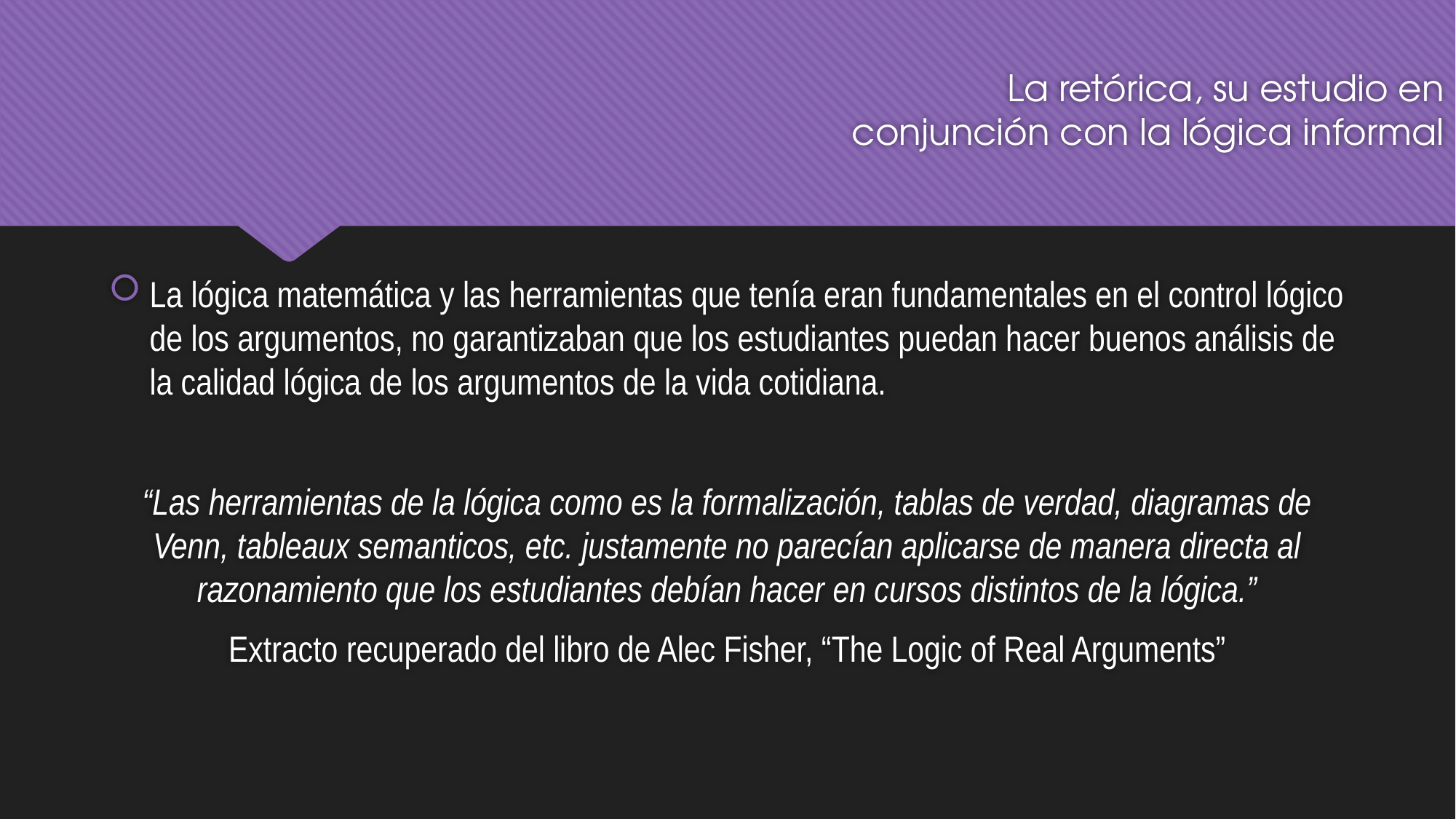

# La retórica, su estudio en conjunción con la lógica informal
La lógica matemática y las herramientas que tenía eran fundamentales en el control lógico de los argumentos, no garantizaban que los estudiantes puedan hacer buenos análisis de la calidad lógica de los argumentos de la vida cotidiana.

“Las herramientas de la lógica como es la formalización, tablas de verdad, diagramas de Venn, tableaux semanticos, etc. justamente no parecían aplicarse de manera directa al razonamiento que los estudiantes debían hacer en cursos distintos de la lógica.”
Extracto recuperado del libro de Alec Fisher, “The Logic of Real Arguments”